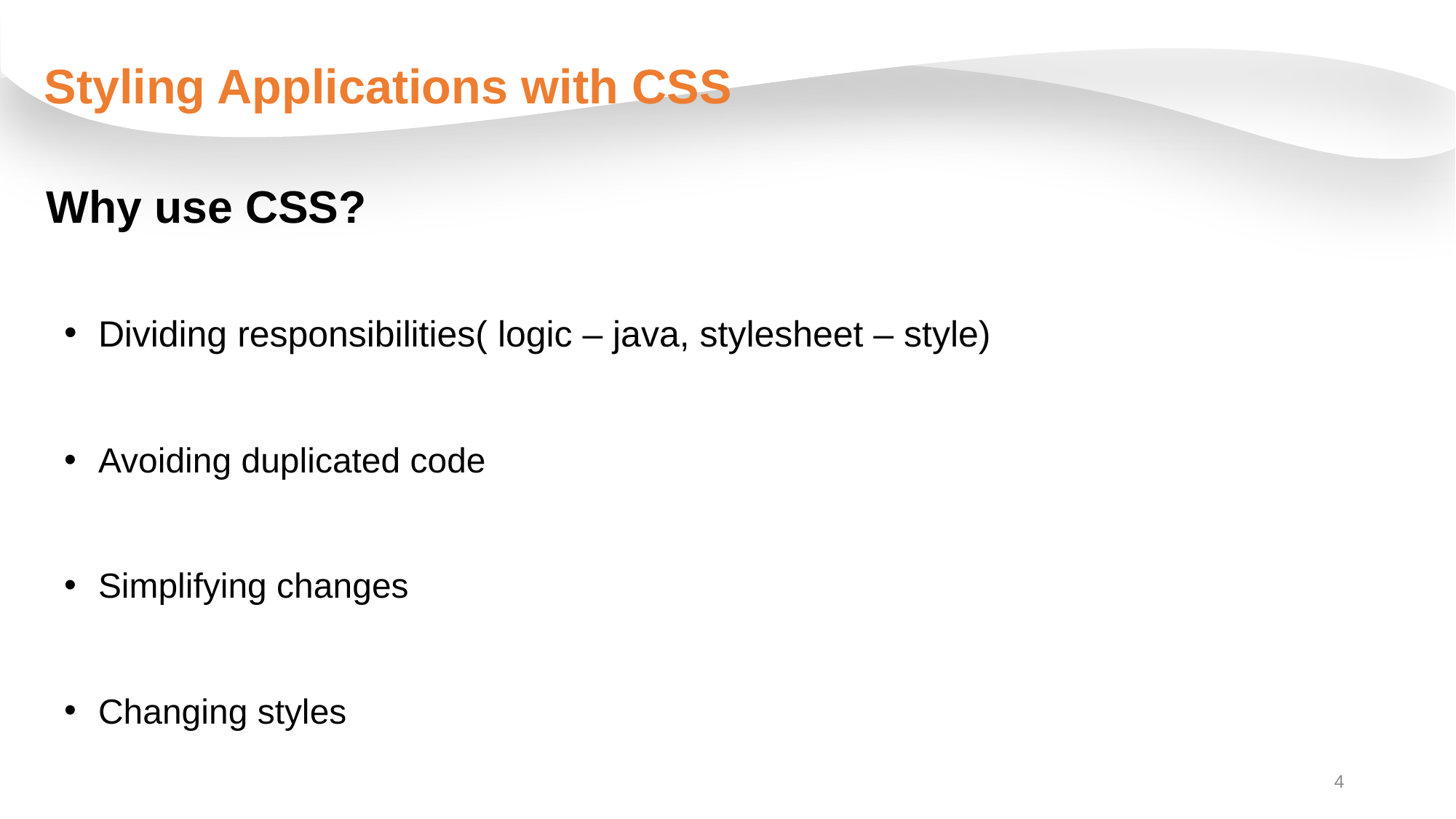

Styling Applications with CSS

 Why use CSS?
Dividing responsibilities( logic – java, stylesheet – style)

Avoiding duplicated code

Simplifying changes
Changing styles
4